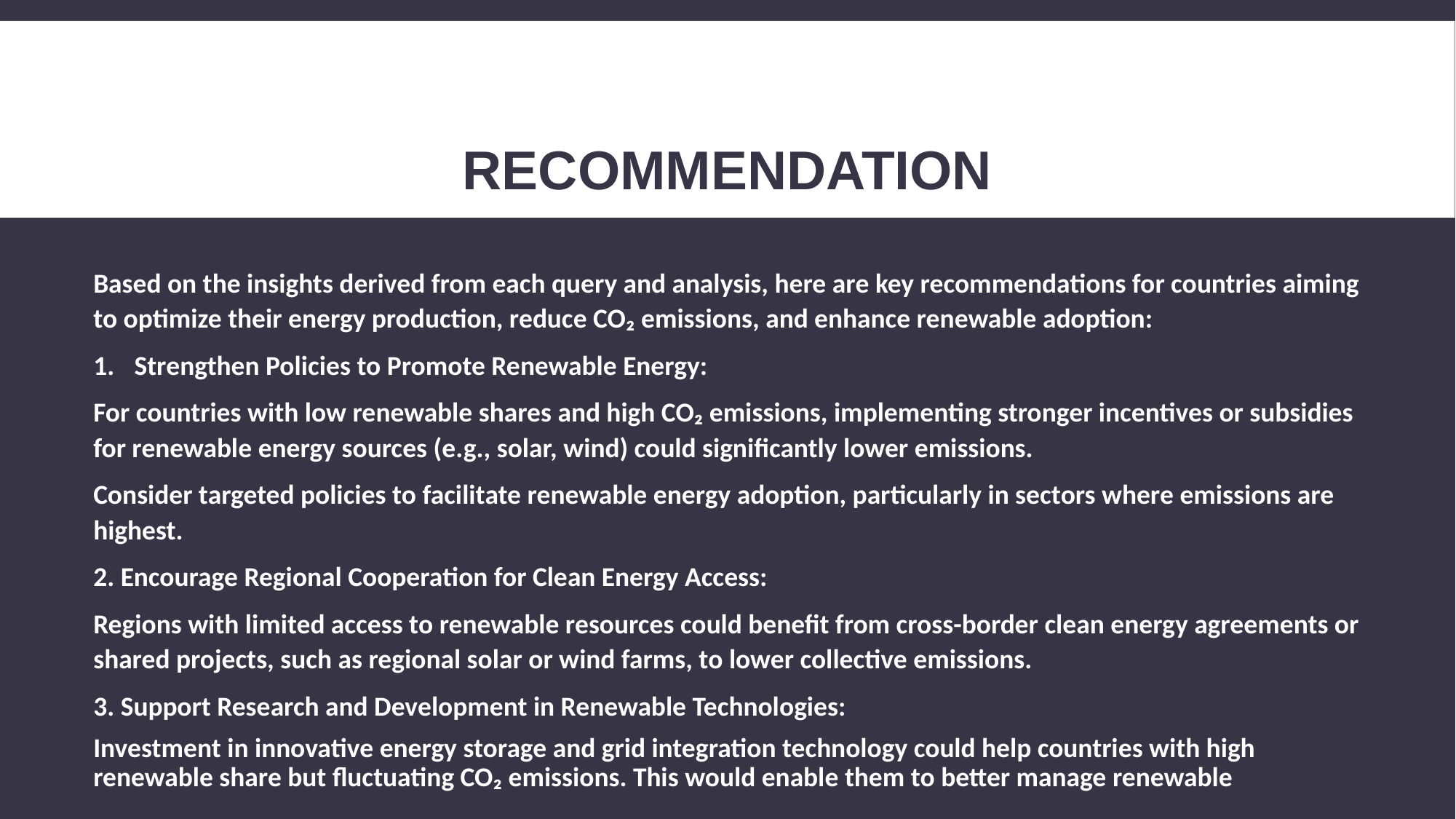

# RECOMMENDATION
Based on the insights derived from each query and analysis, here are key recommendations for countries aiming to optimize their energy production, reduce CO₂ emissions, and enhance renewable adoption:
Strengthen Policies to Promote Renewable Energy:
For countries with low renewable shares and high CO₂ emissions, implementing stronger incentives or subsidies for renewable energy sources (e.g., solar, wind) could significantly lower emissions.
Consider targeted policies to facilitate renewable energy adoption, particularly in sectors where emissions are highest.
2. Encourage Regional Cooperation for Clean Energy Access:
Regions with limited access to renewable resources could benefit from cross-border clean energy agreements or shared projects, such as regional solar or wind farms, to lower collective emissions.
3. Support Research and Development in Renewable Technologies:
Investment in innovative energy storage and grid integration technology could help countries with high renewable share but fluctuating CO₂ emissions. This would enable them to better manage renewable